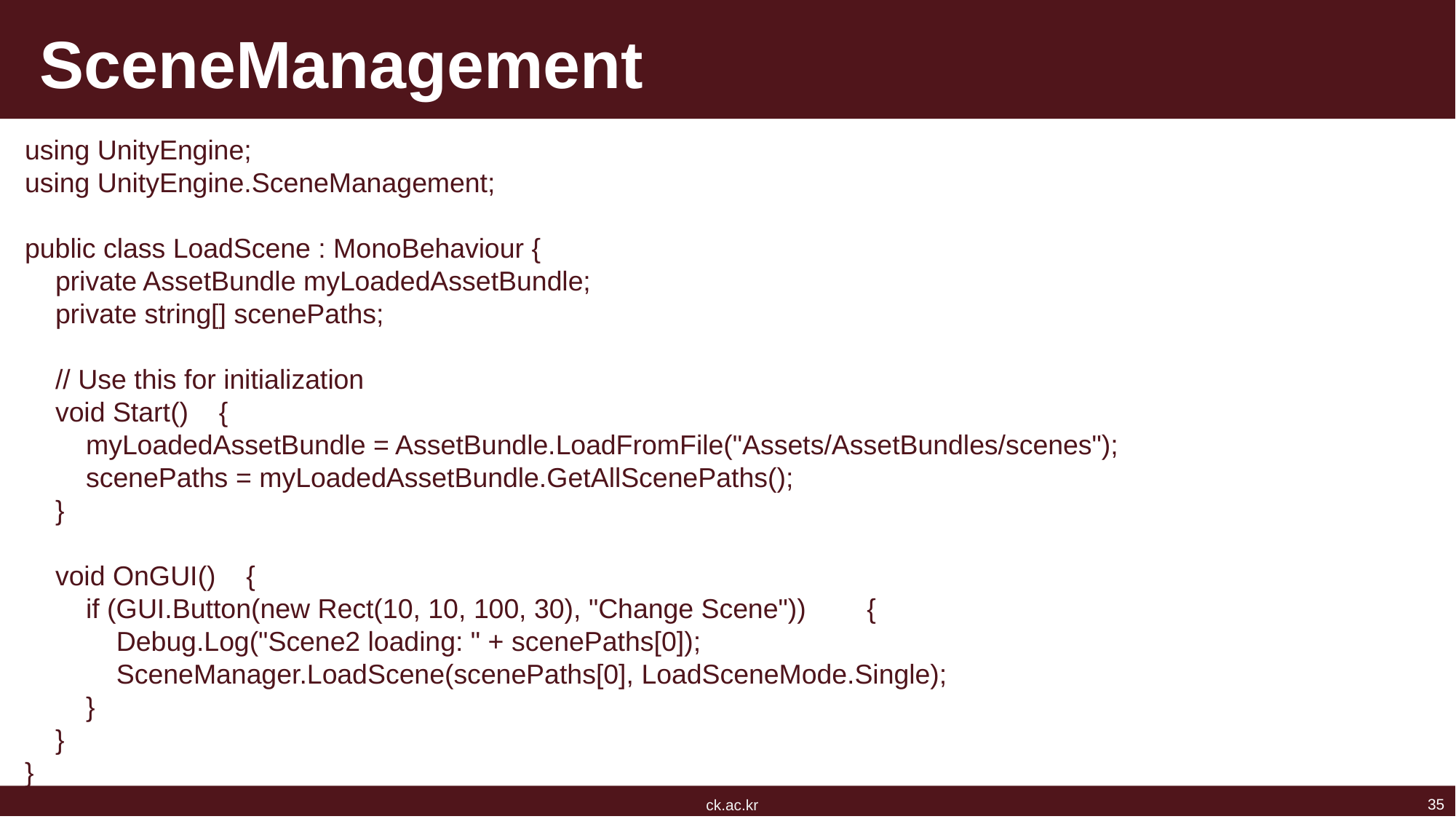

# SceneManagement
using UnityEngine;
using UnityEngine.SceneManagement;

public class LoadScene : MonoBehaviour {
    private AssetBundle myLoadedAssetBundle;
    private string[] scenePaths;

    // Use this for initialization
    void Start()    {
        myLoadedAssetBundle = AssetBundle.LoadFromFile("Assets/AssetBundles/scenes");
        scenePaths = myLoadedAssetBundle.GetAllScenePaths();
    }

    void OnGUI()    {
        if (GUI.Button(new Rect(10, 10, 100, 30), "Change Scene"))        {
            Debug.Log("Scene2 loading: " + scenePaths[0]);
            SceneManager.LoadScene(scenePaths[0], LoadSceneMode.Single);
        }
    }
}
35
ck.ac.kr